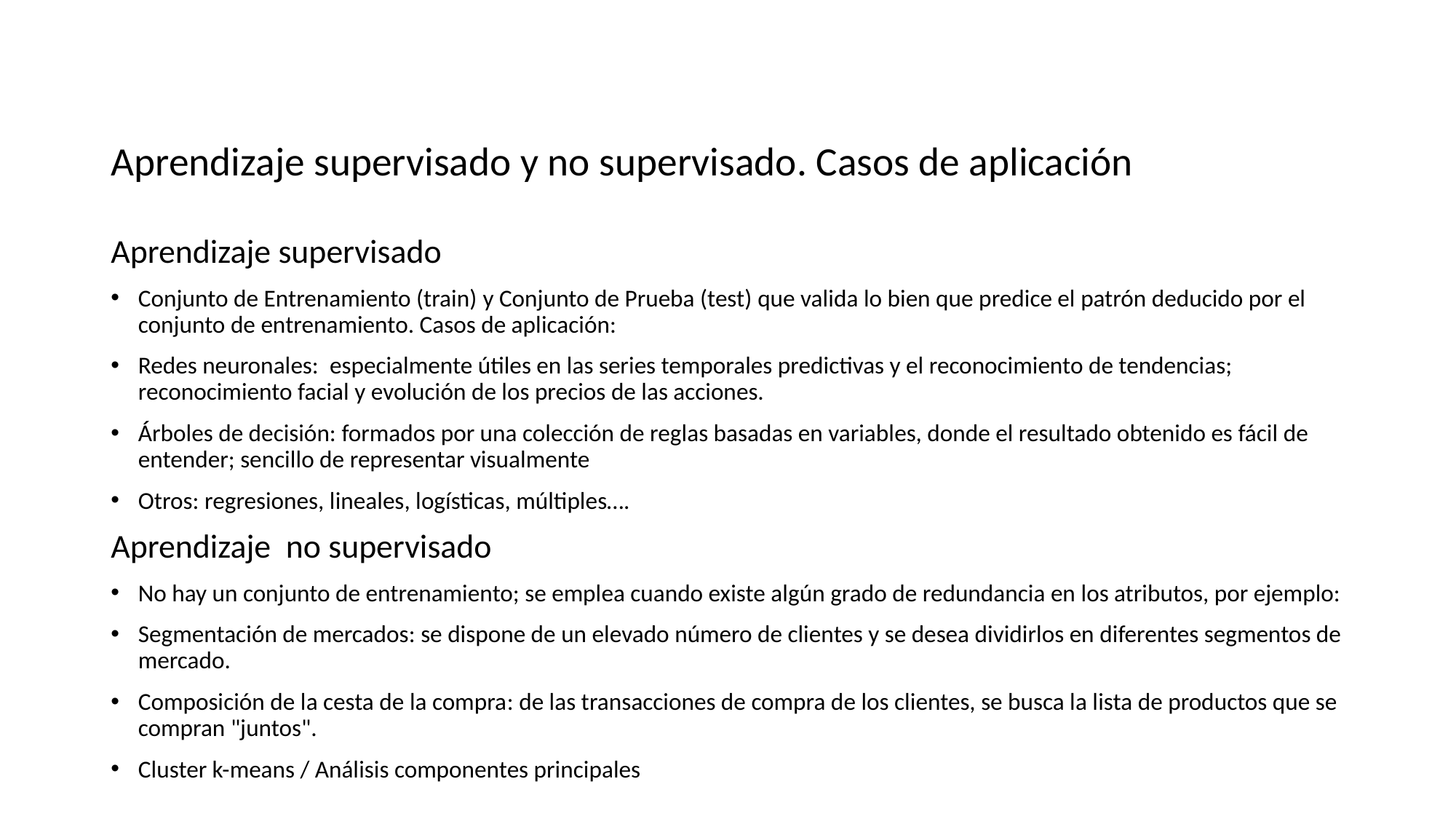

Aprendizaje supervisado y no supervisado. Casos de aplicación
Aprendizaje supervisado
Conjunto de Entrenamiento (train) y Conjunto de Prueba (test) que valida lo bien que predice el patrón deducido por el conjunto de entrenamiento. Casos de aplicación:
Redes neuronales:  especialmente útiles en las series temporales predictivas y el reconocimiento de tendencias; reconocimiento facial y evolución de los precios de las acciones.
Árboles de decisión: formados por una colección de reglas basadas en variables, donde el resultado obtenido es fácil de entender; sencillo de representar visualmente
Otros: regresiones, lineales, logísticas, múltiples….
Aprendizaje  no supervisado
No hay un conjunto de entrenamiento; se emplea cuando existe algún grado de redundancia en los atributos, por ejemplo:
Segmentación de mercados: se dispone de un elevado número de clientes y se desea dividirlos en diferentes segmentos de mercado.
Composición de la cesta de la compra: de las transacciones de compra de los clientes, se busca la lista de productos que se compran "juntos".
Cluster k-means / Análisis componentes principales